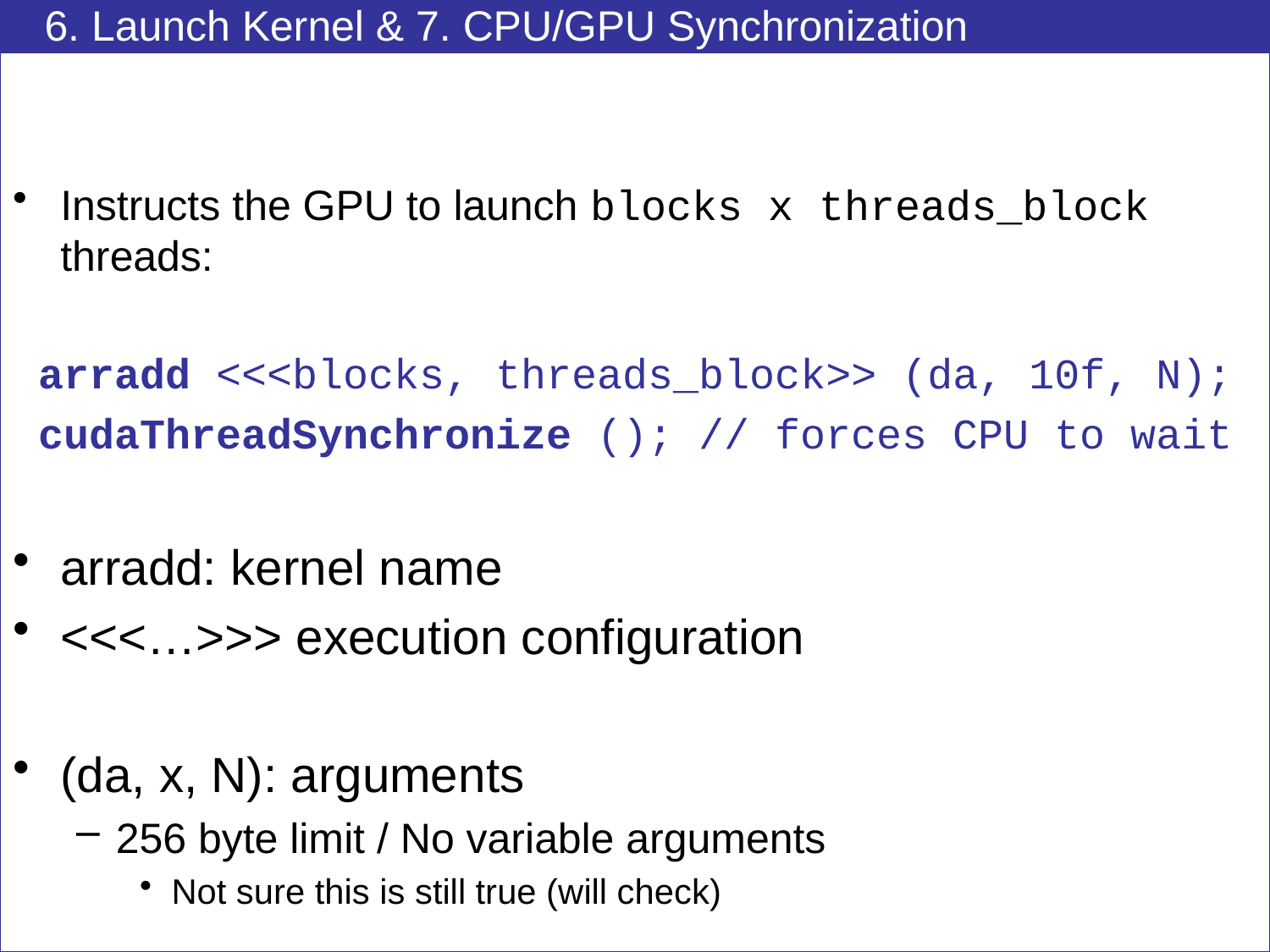

# 6. Launch Kernel & 7. CPU/GPU Synchronization

Instructs the GPU to launch blocks x threads_block threads:

 arradd <<<blocks, threads_block>> (da, 10f, N);
 cudaThreadSynchronize (); // forces CPU to wait

arradd: kernel name
<<<…>>> execution configuration

(da, x, N): arguments
256 byte limit / No variable arguments
Not sure this is still true (will check)